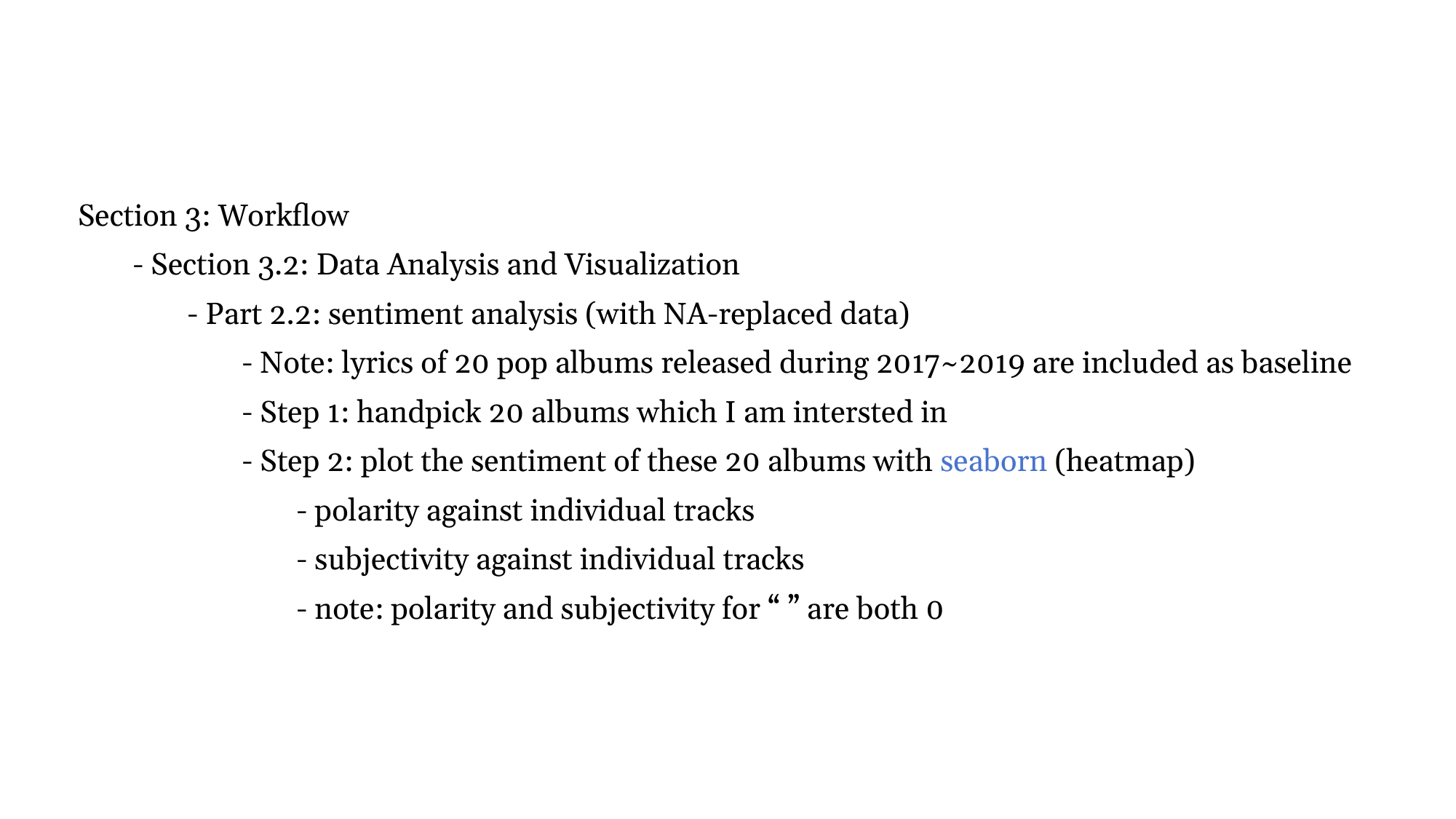

Section 3: Workflow
- Section 3.2: Data Analysis and Visualization
- Part 2.2: sentiment analysis (with NA-replaced data)
- Note: lyrics of 20 pop albums released during 2017~2019 are included as baseline
- Step 1: handpick 20 albums which I am intersted in
- Step 2: plot the sentiment of these 20 albums with seaborn (heatmap)
- polarity against individual tracks
- subjectivity against individual tracks
- note: polarity and subjectivity for “ ” are both 0